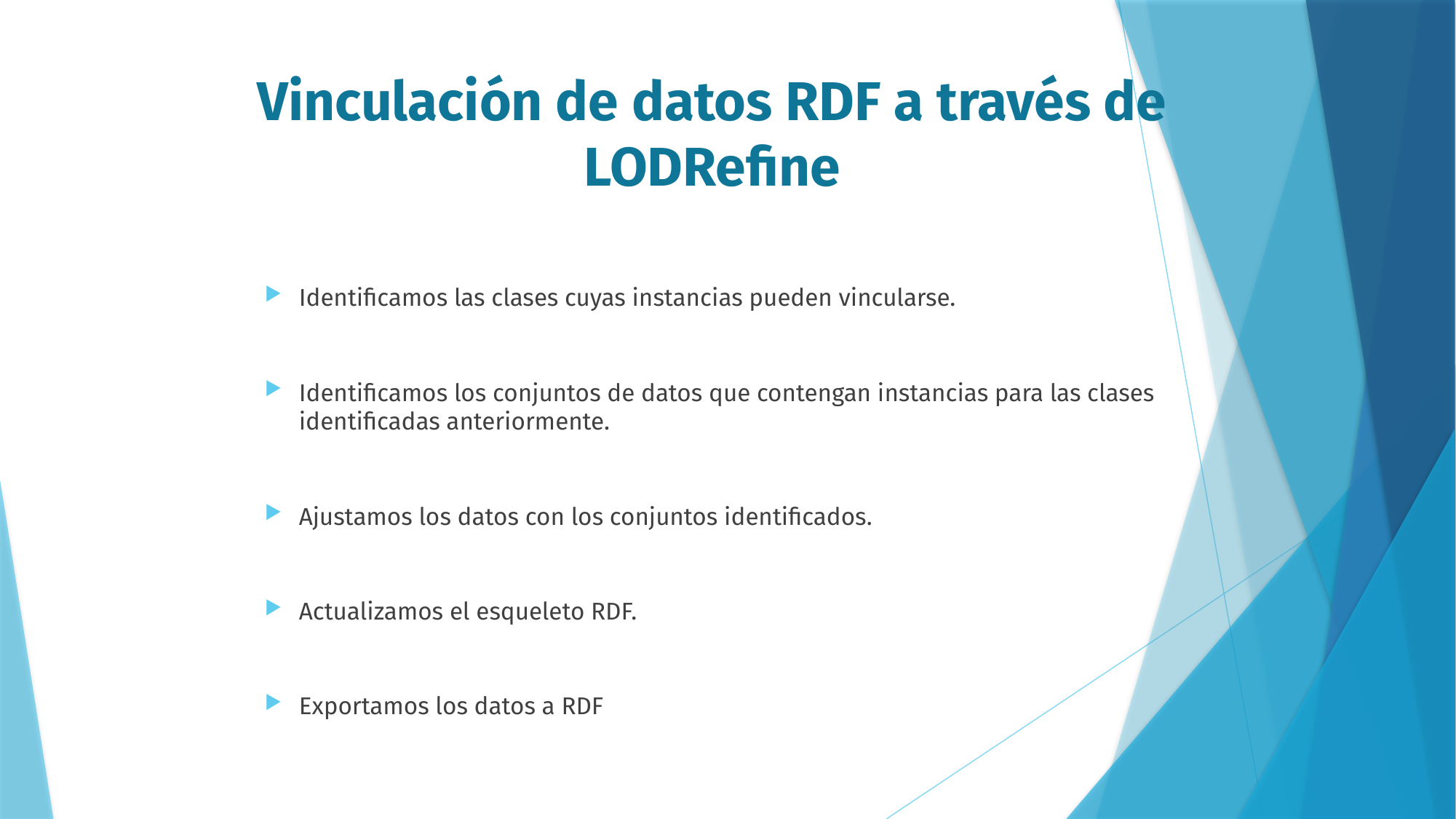

Vinculación de datos RDF a través de LODRefine

Identificamos las clases cuyas instancias pueden vincularse.

Identificamos los conjuntos de datos que contengan instancias para las clases identificadas anteriormente.

Ajustamos los datos con los conjuntos identificados.

Actualizamos el esqueleto RDF.

Exportamos los datos a RDF